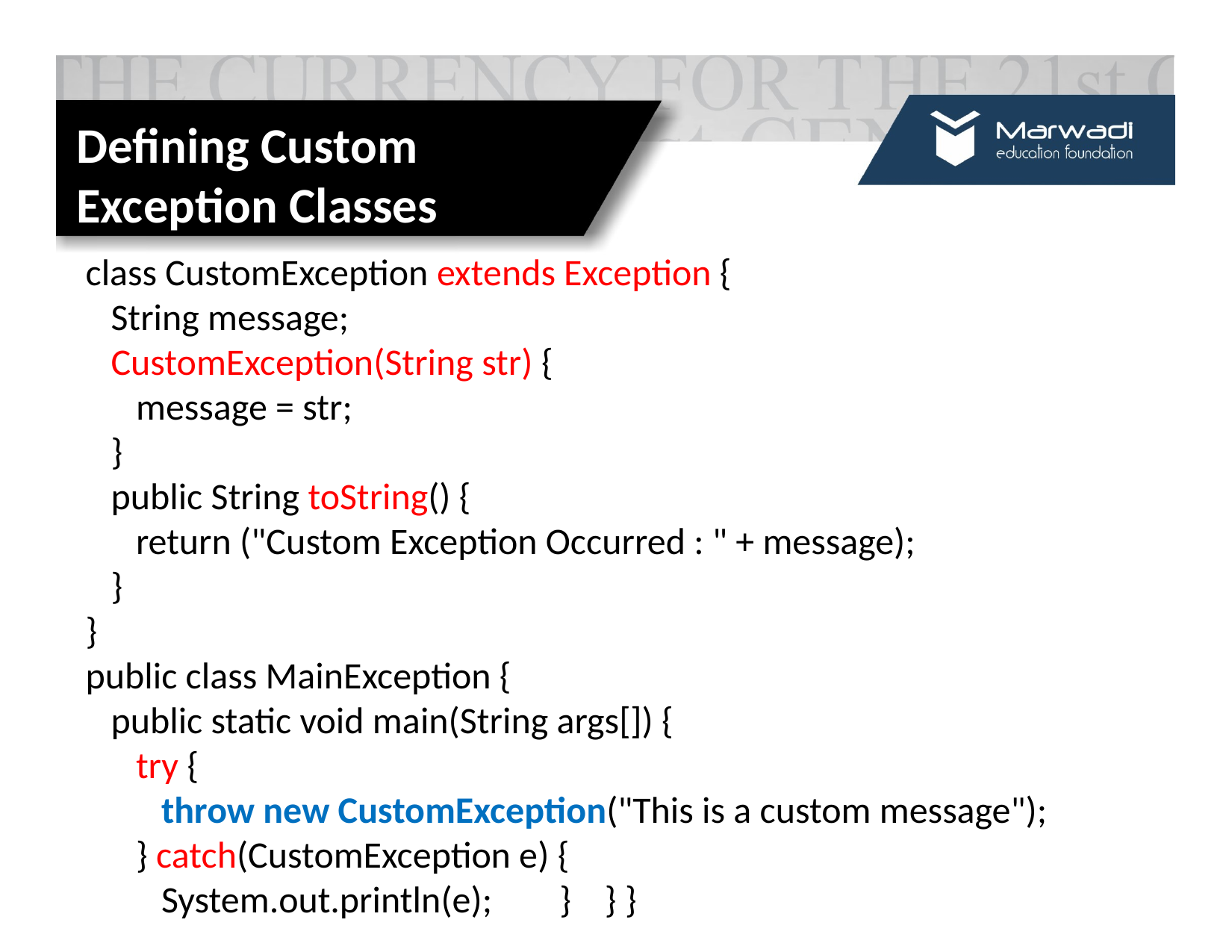

Defining Custom Exception Classes
class CustomException extends Exception {
   String message;
   CustomException(String str) {
      message = str;
   }
   public String toString() {
      return ("Custom Exception Occurred : " + message);
   }
}
public class MainException {
   public static void main(String args[]) {
      try {
         throw new CustomException("This is a custom message");
      } catch(CustomException e) {
         System.out.println(e);        }    } }